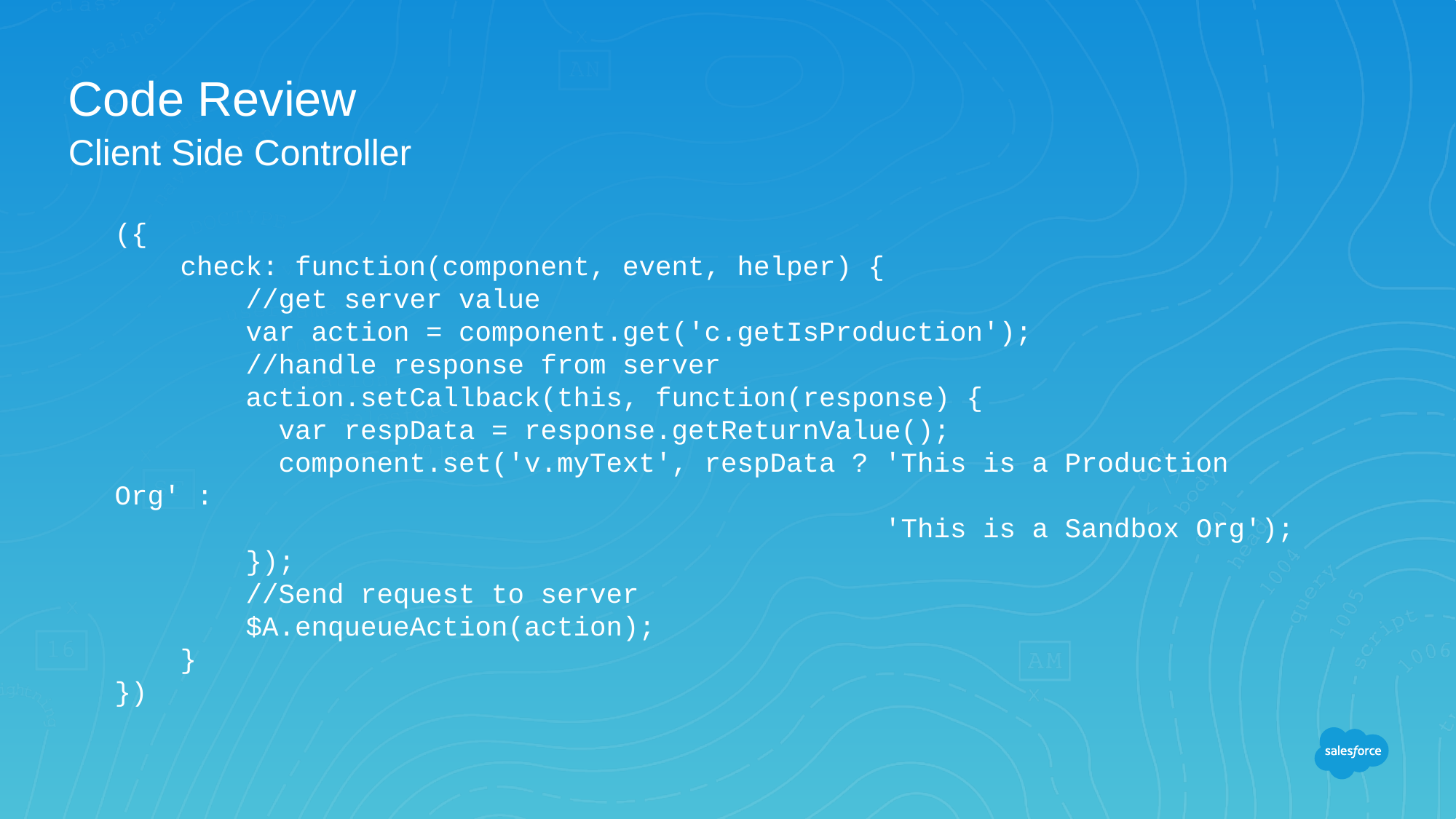

# Code Review
Client Side Controller
({
    check: function(component, event, helper) {
        //get server value
        var action = component.get('c.getIsProduction');
        //handle response from server
        action.setCallback(this, function(response) {
          var respData = response.getReturnValue();
          component.set('v.myText', respData ? 'This is a Production Org' :
                                               'This is a Sandbox Org');
        });
        //Send request to server
        $A.enqueueAction(action);
    }
})